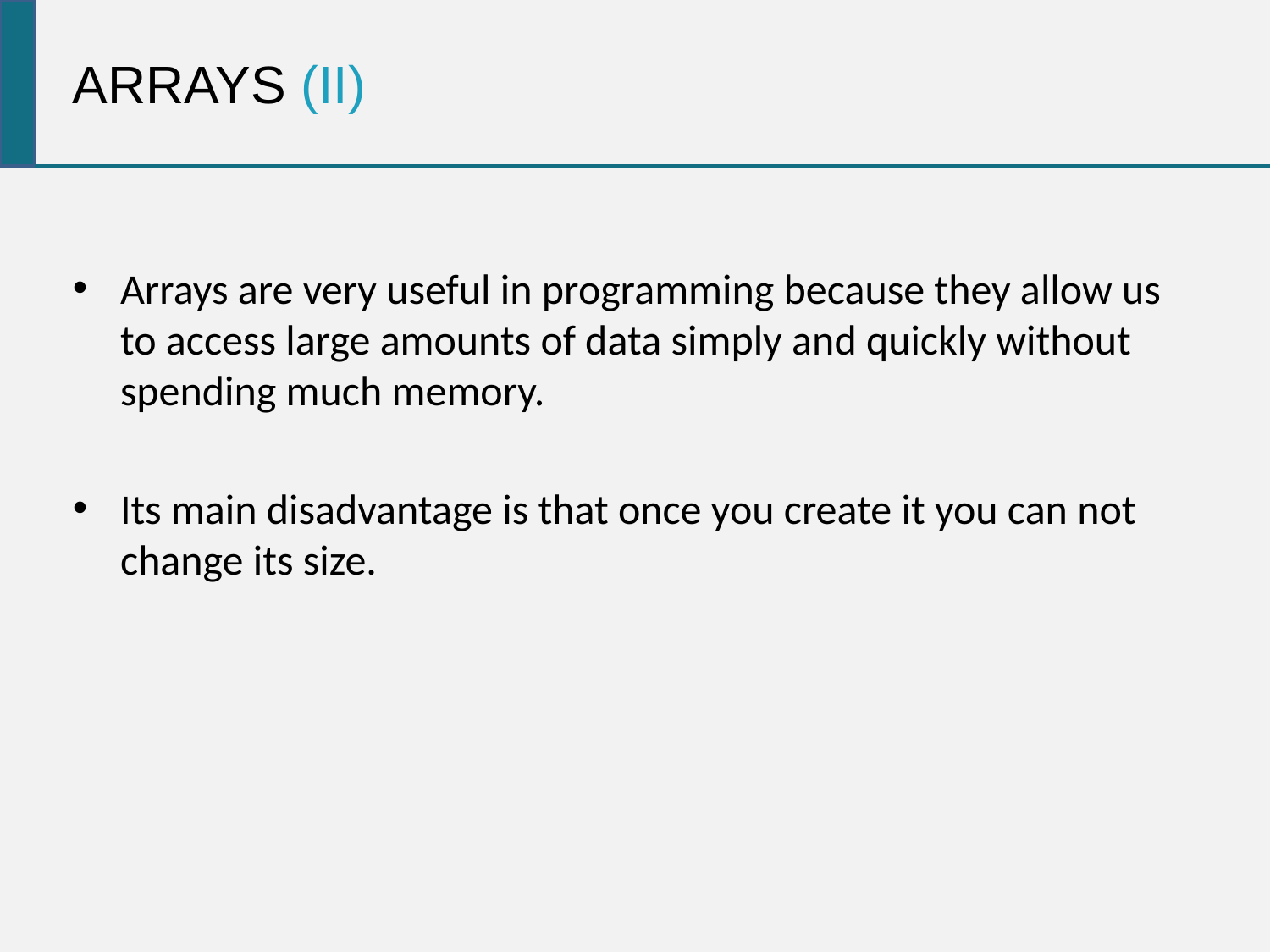

Arrays (ii)

Arrays are very useful in programming because they allow us to access large amounts of data simply and quickly without spending much memory.

Its main disadvantage is that once you create it you can not change its size.